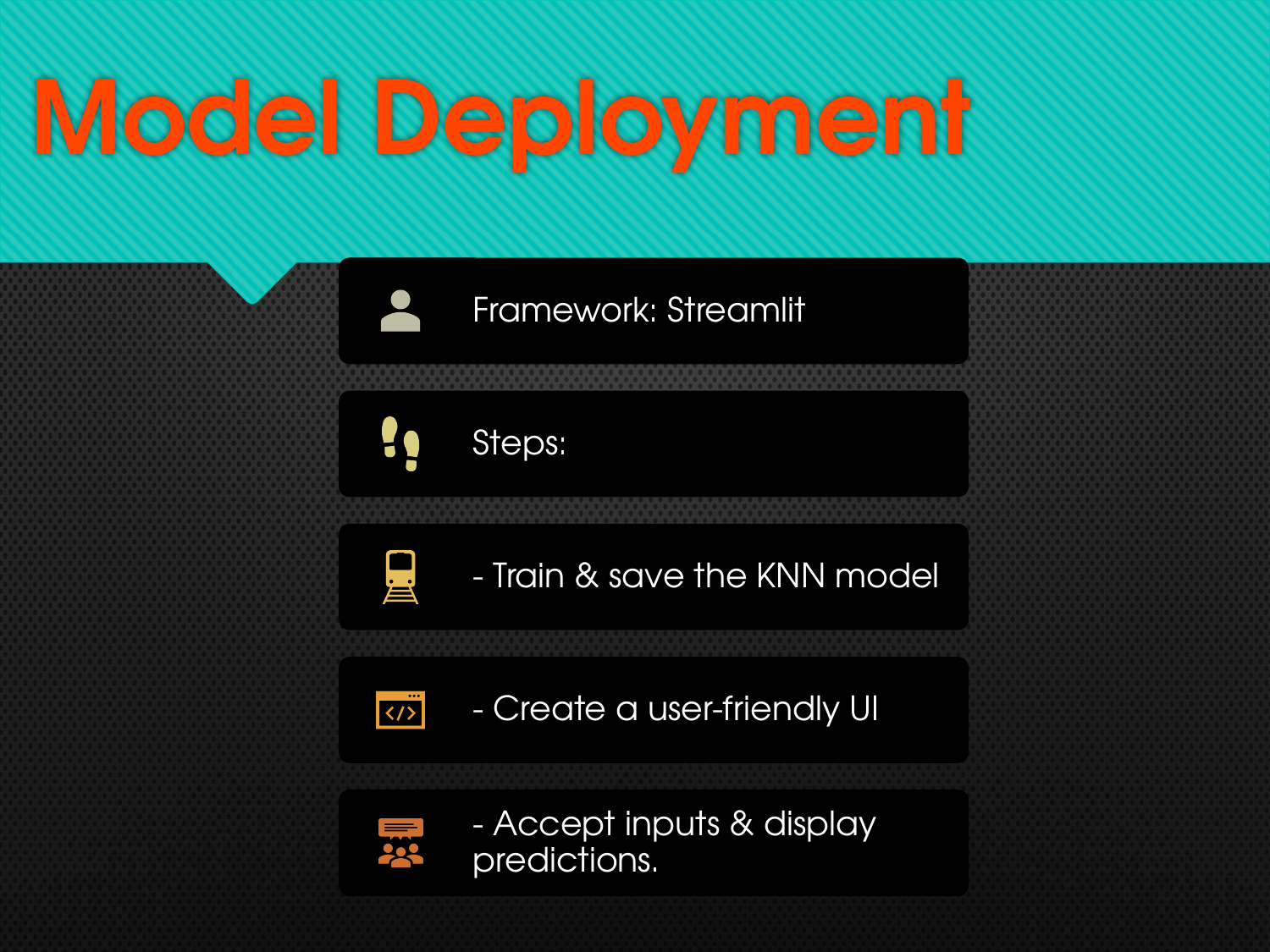

# Model Deployment
Framework: Streamlit
Steps:
- Train & save the KNN model
- Create a user-friendly UI
- Accept inputs & display     predictions.